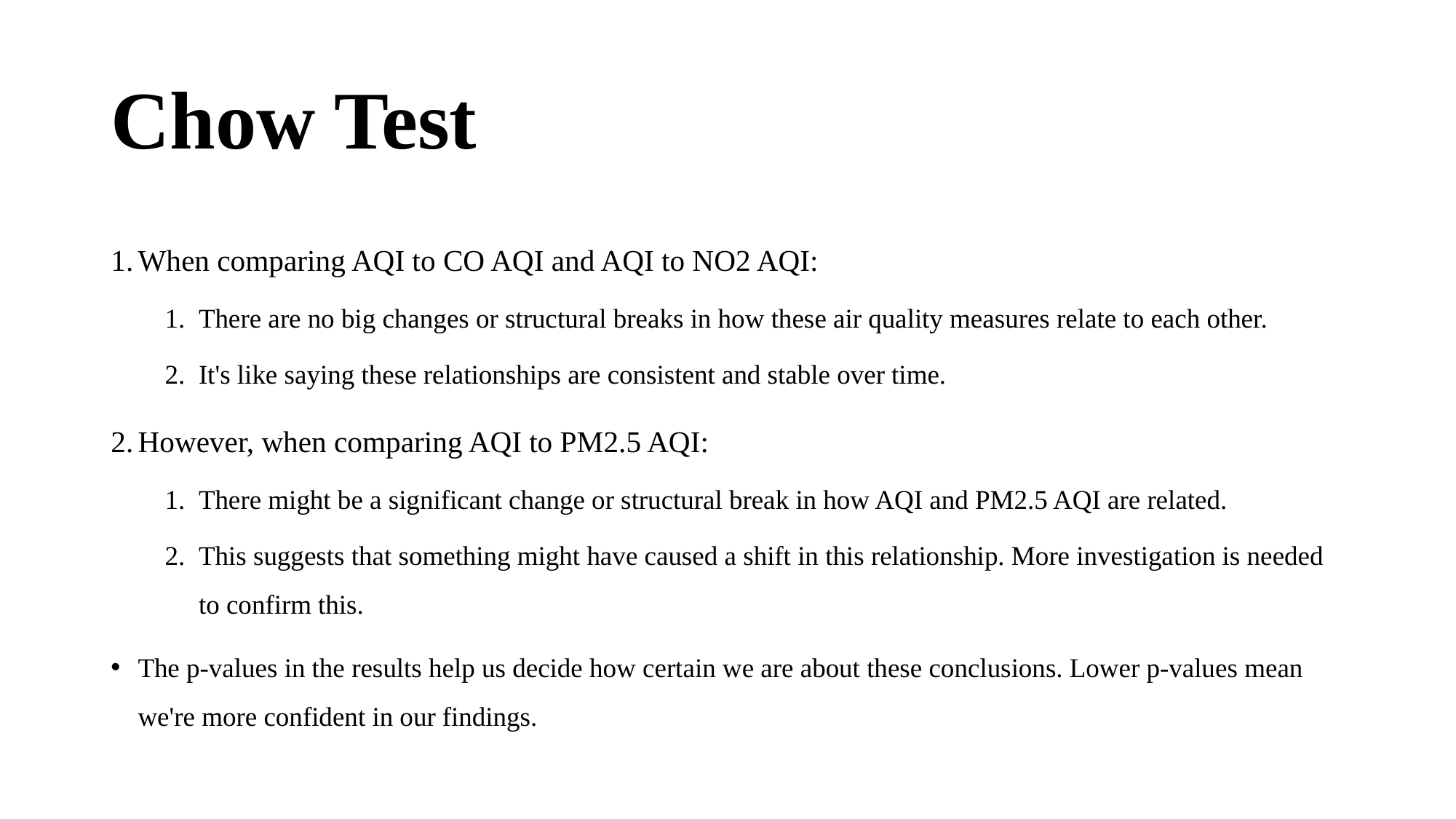

# Chow Test
When comparing AQI to CO AQI and AQI to NO2 AQI:
There are no big changes or structural breaks in how these air quality measures relate to each other.
It's like saying these relationships are consistent and stable over time.
However, when comparing AQI to PM2.5 AQI:
There might be a significant change or structural break in how AQI and PM2.5 AQI are related.
This suggests that something might have caused a shift in this relationship. More investigation is needed to confirm this.
The p-values in the results help us decide how certain we are about these conclusions. Lower p-values mean we're more confident in our findings.